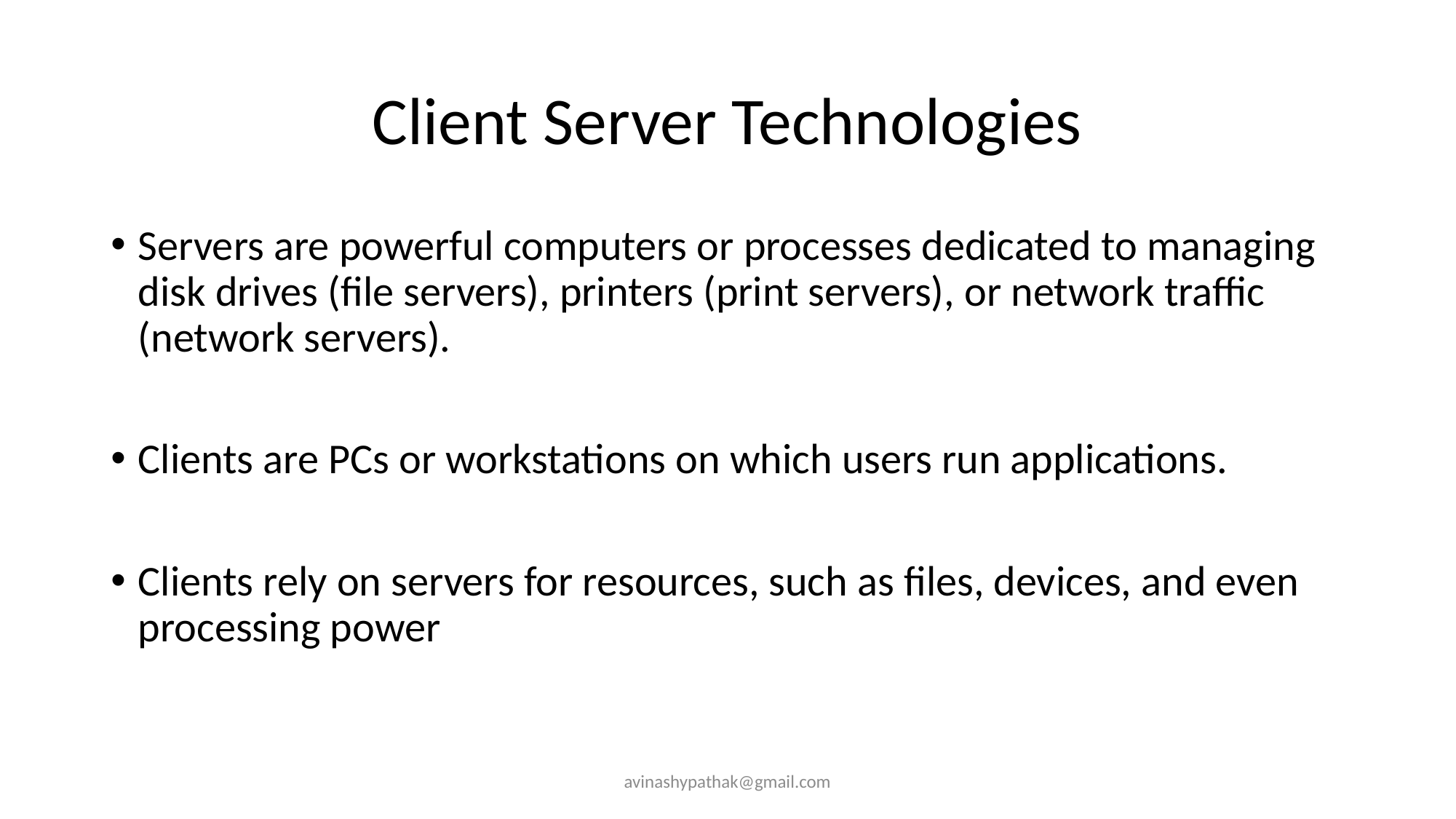

# Client Server Technologies
Servers are powerful computers or processes dedicated to managing disk drives (file servers), printers (print servers), or network traffic (network servers).

Clients are PCs or workstations on which users run applications.

Clients rely on servers for resources, such as files, devices, and even processing power
avinashypathak@gmail.com
3